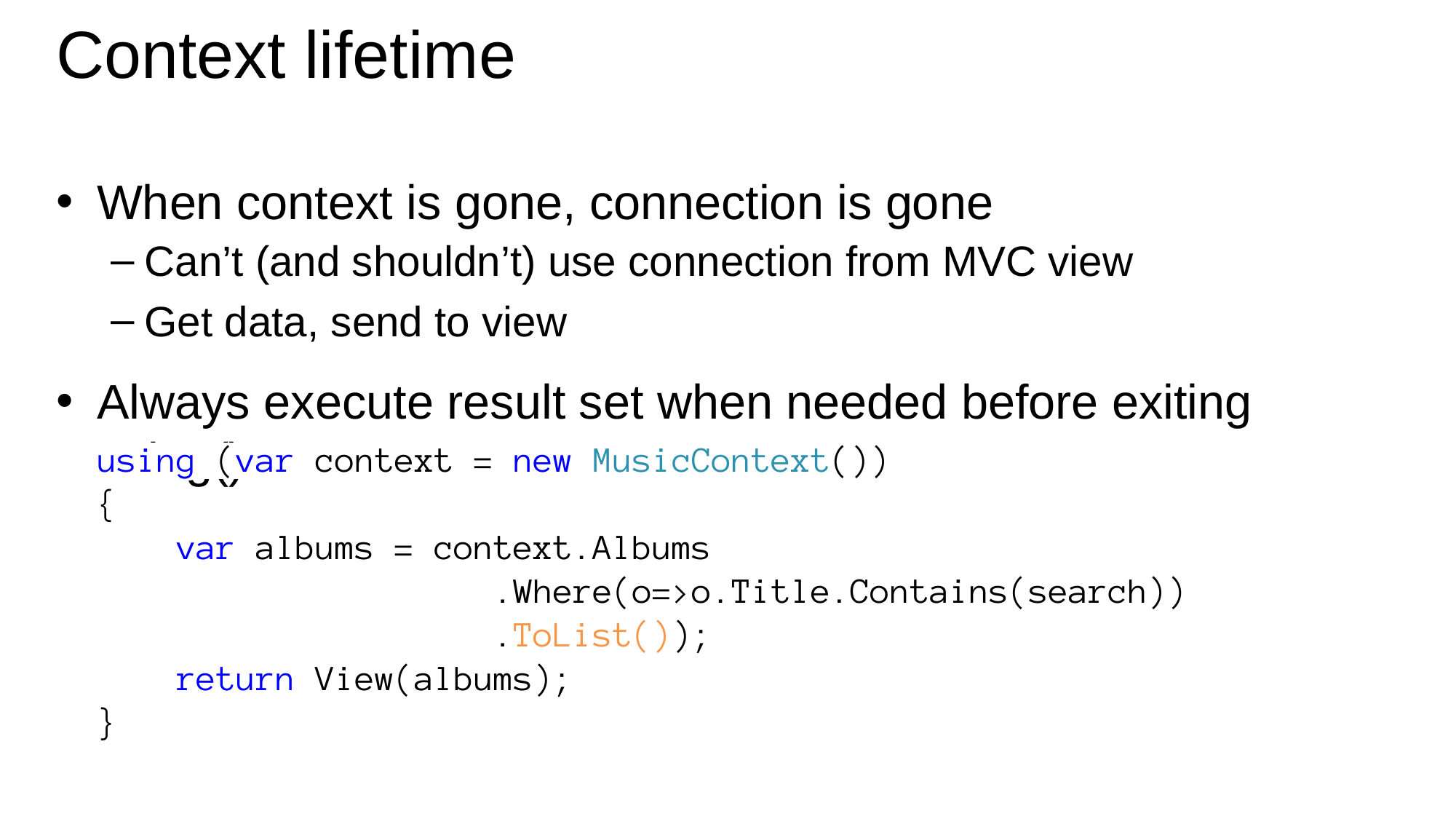

# Context lifetime
When context is gone, connection is gone
Can’t (and shouldn’t) use connection from MVC view
Get data, send to view
Always execute result set when needed before exiting using()

using (var context = new MusicContext())
{
    var albums = context.Albums
                    .Where(o=>o.Title.Contains(search))
                    .ToList());
    return View(albums);
}